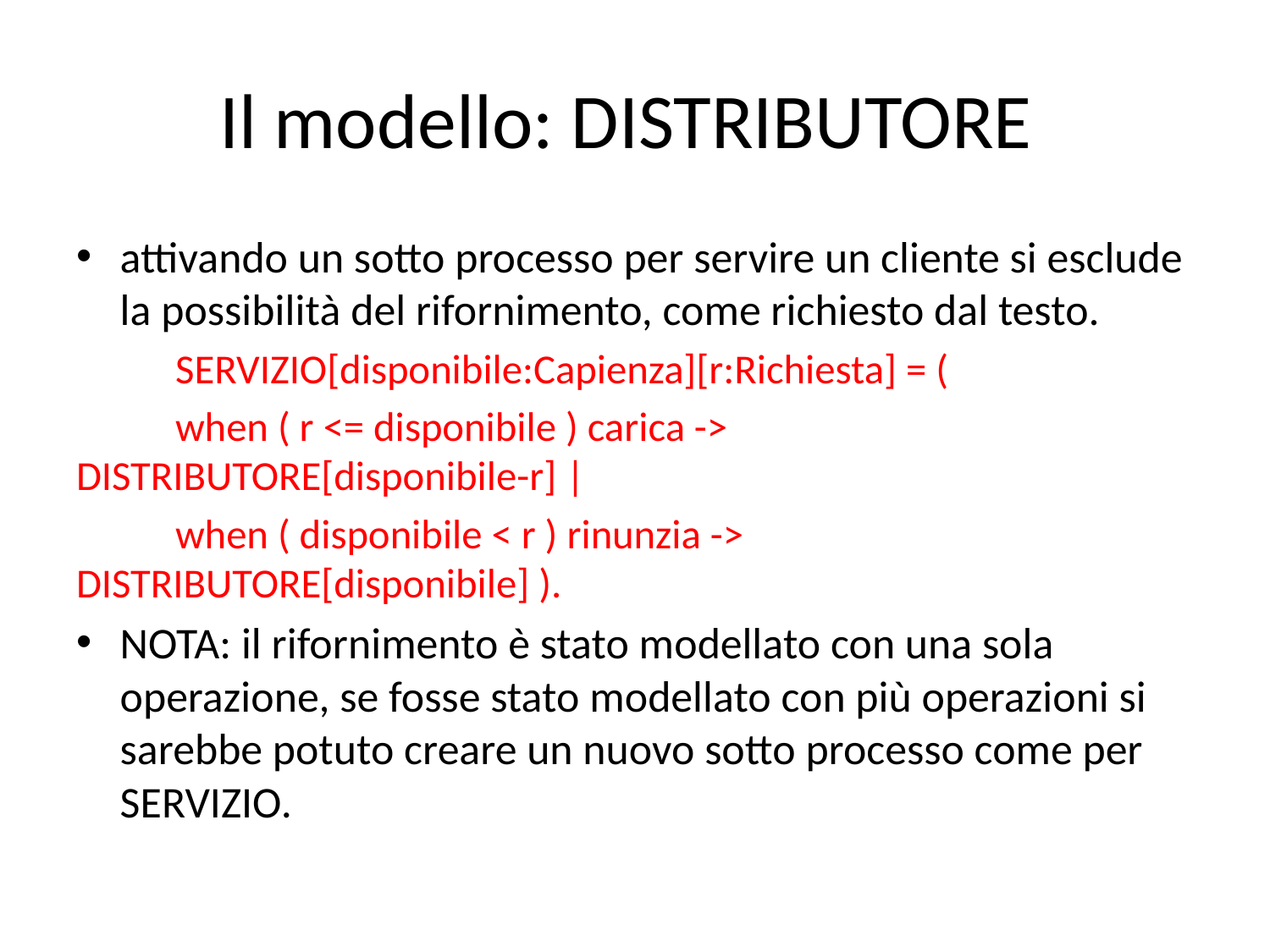

# Il modello: DISTRIBUTORE
attivando un sotto processo per servire un cliente si esclude la possibilità del rifornimento, come richiesto dal testo.
	SERVIZIO[disponibile:Capienza][r:Richiesta] = (
		when ( r <= disponibile ) carica -> 			 						DISTRIBUTORE[disponibile-r] |
		when ( disponibile < r ) rinunzia -> 								DISTRIBUTORE[disponibile] ).
NOTA: il rifornimento è stato modellato con una sola operazione, se fosse stato modellato con più operazioni si sarebbe potuto creare un nuovo sotto processo come per SERVIZIO.